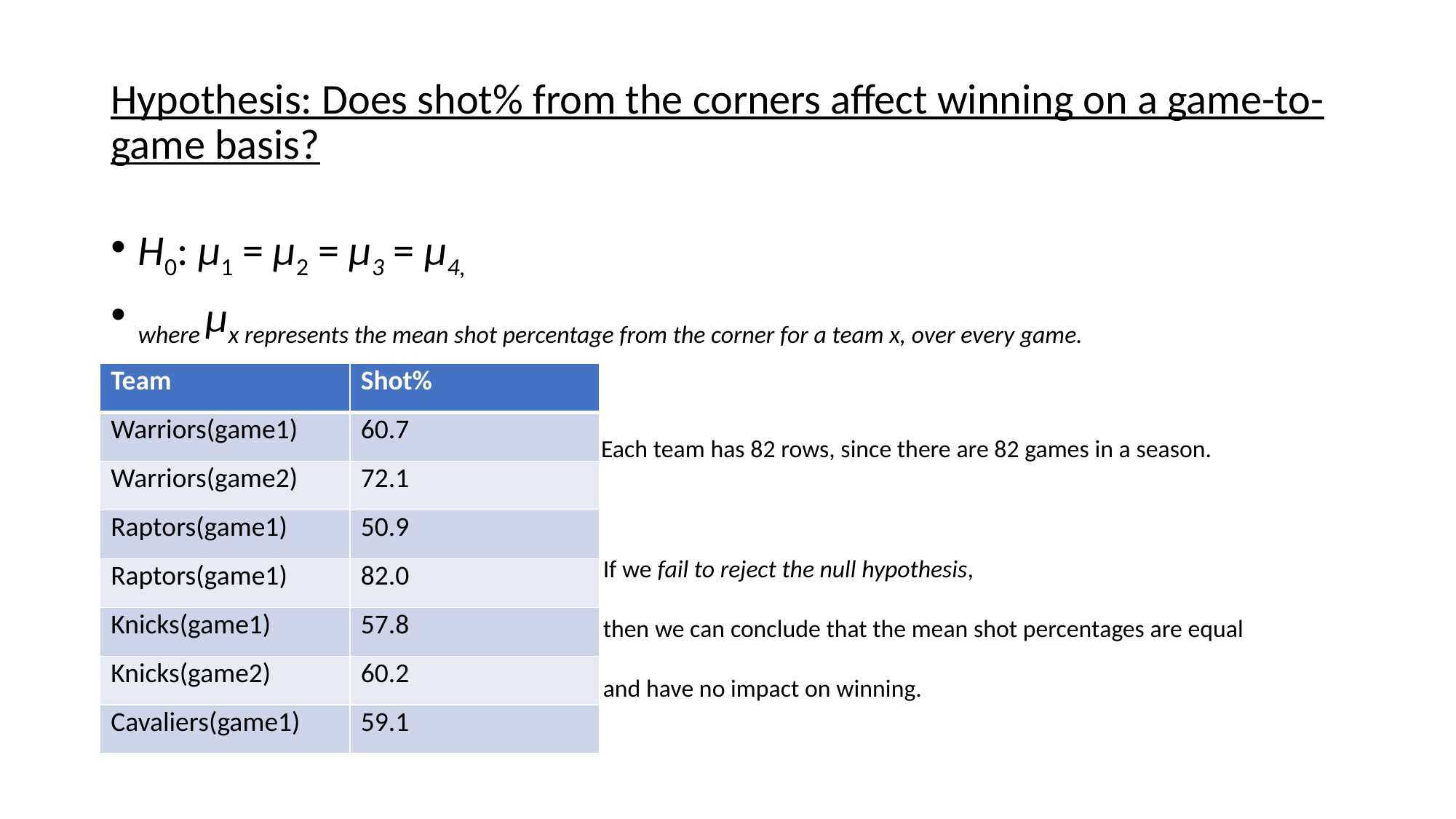

# Hypothesis: Does shot% from the corners affect winning on a game-to-game basis?
H0: μ1 = μ2 = μ3 = μ4,
where μx represents the mean shot percentage from the corner for a team x, over every game.

      Each team has 82 rows, since there are 82 games in a season.

     If we fail to reject the null hypothesis,
     then we can conclude that the mean shot percentages are equal
     and have no impact on winning.

     Note: Warriors and Raptors are great teams, and the Knicks and
     Cavaliers are below average teams.
| Team | Shot% |
| --- | --- |
| Warriors(game1) | 60.7 |
| Warriors(game2) | 72.1 |
| Raptors(game1) | 50.9 |
| Raptors(game1) | 82.0 |
| Knicks(game1) | 57.8 |
| Knicks(game2) | 60.2 |
| Cavaliers(game1) | 59.1 |